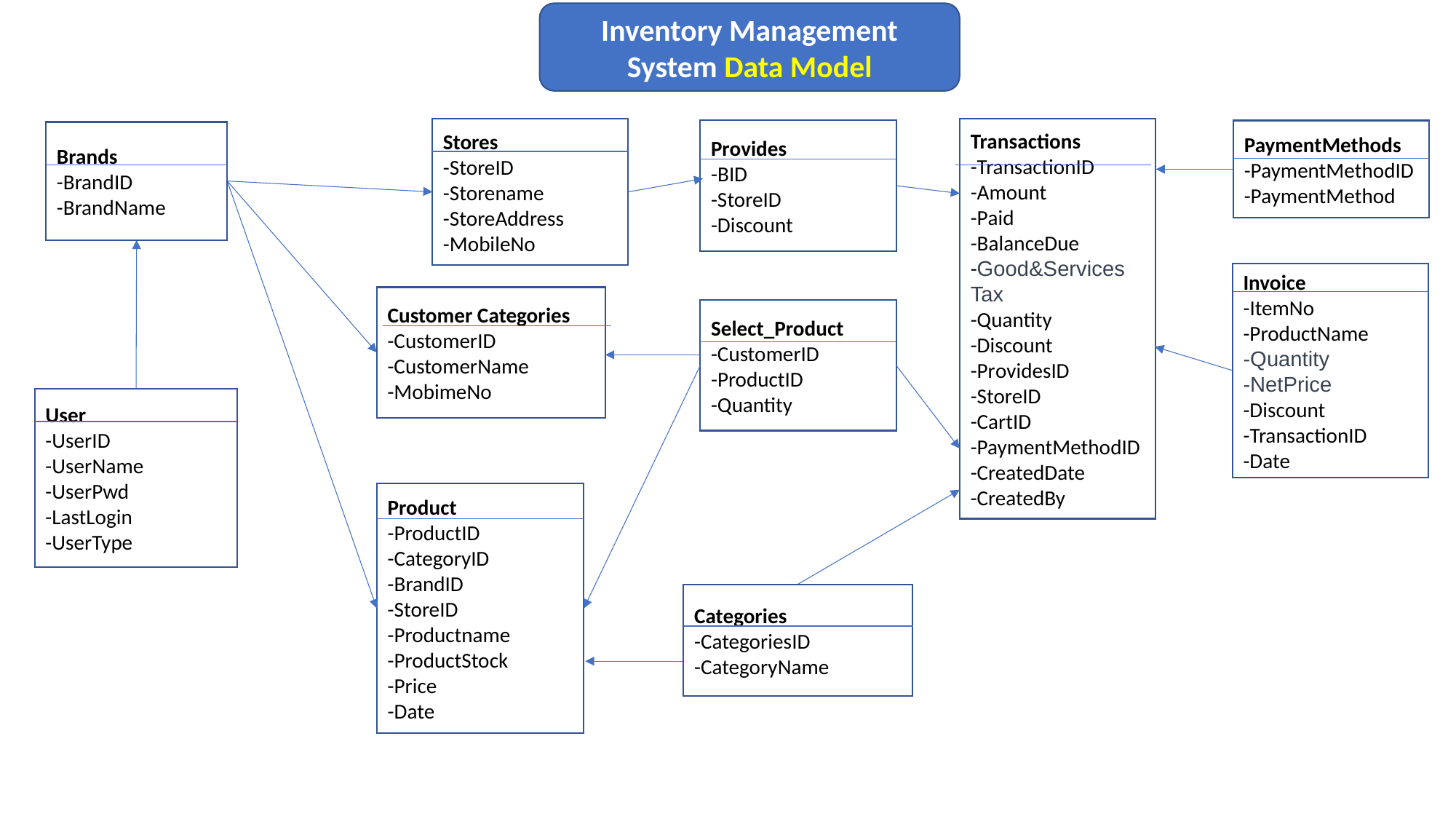

Inventory Management System Data Model
Transactions
-TransactionID
-Amount
-Paid
-BalanceDue
-Good&Services Tax
-Quantity
-Discount
-ProvidesID
-StoreID
-CartID
-PaymentMethodID
-CreatedDate
-CreatedBy
Stores
-StoreID
-Storename
-StoreAddress
-MobileNo
Provides
-BID
-StoreID
-Discount
PaymentMethods
-PaymentMethodID
-PaymentMethod
Brands
-BrandID
-BrandName
Invoice
-ItemNo
-ProductName
-Quantity
-NetPrice
-Discount
-TransactionID
-Date
Customer Categories
-CustomerID
-CustomerName
-MobimeNo
Select_Product
-CustomerID
-ProductID
-Quantity
User
-UserID
-UserName
-UserPwd
-LastLogin
-UserType
Product
-ProductID
-CategoryID
-BrandID
-StoreID
-Productname
-ProductStock
-Price
-Date
Categories
-CategoriesID
-CategoryName